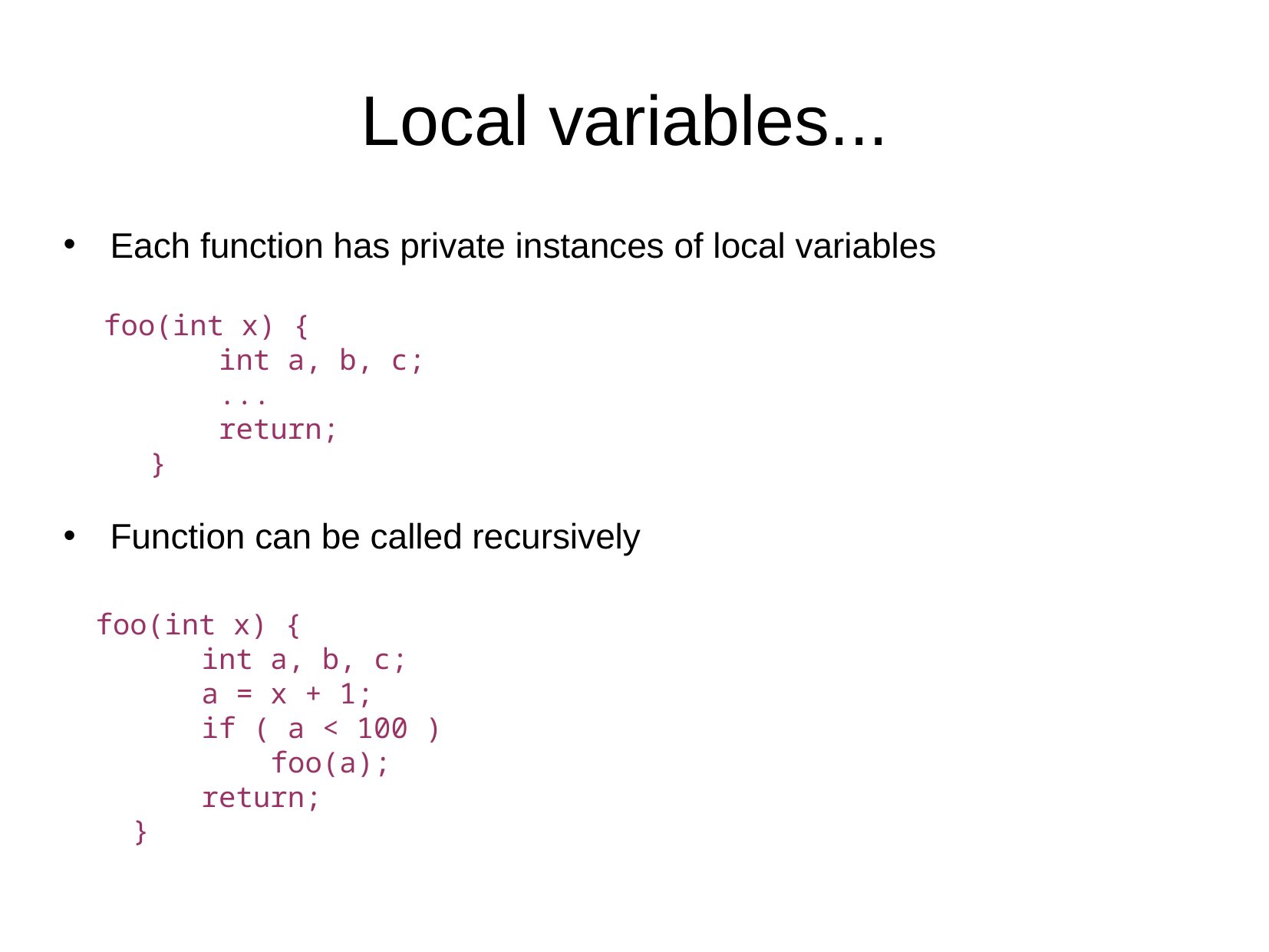

Local variables...
Each function has private instances of local variables

     foo(int x) {
         int a, b, c;
         ...
         return;
     }

Function can be called recursively

    foo(int x) {
        int a, b, c;
        a = x + 1;
        if ( a < 100 )
            foo(a);
        return;
    }